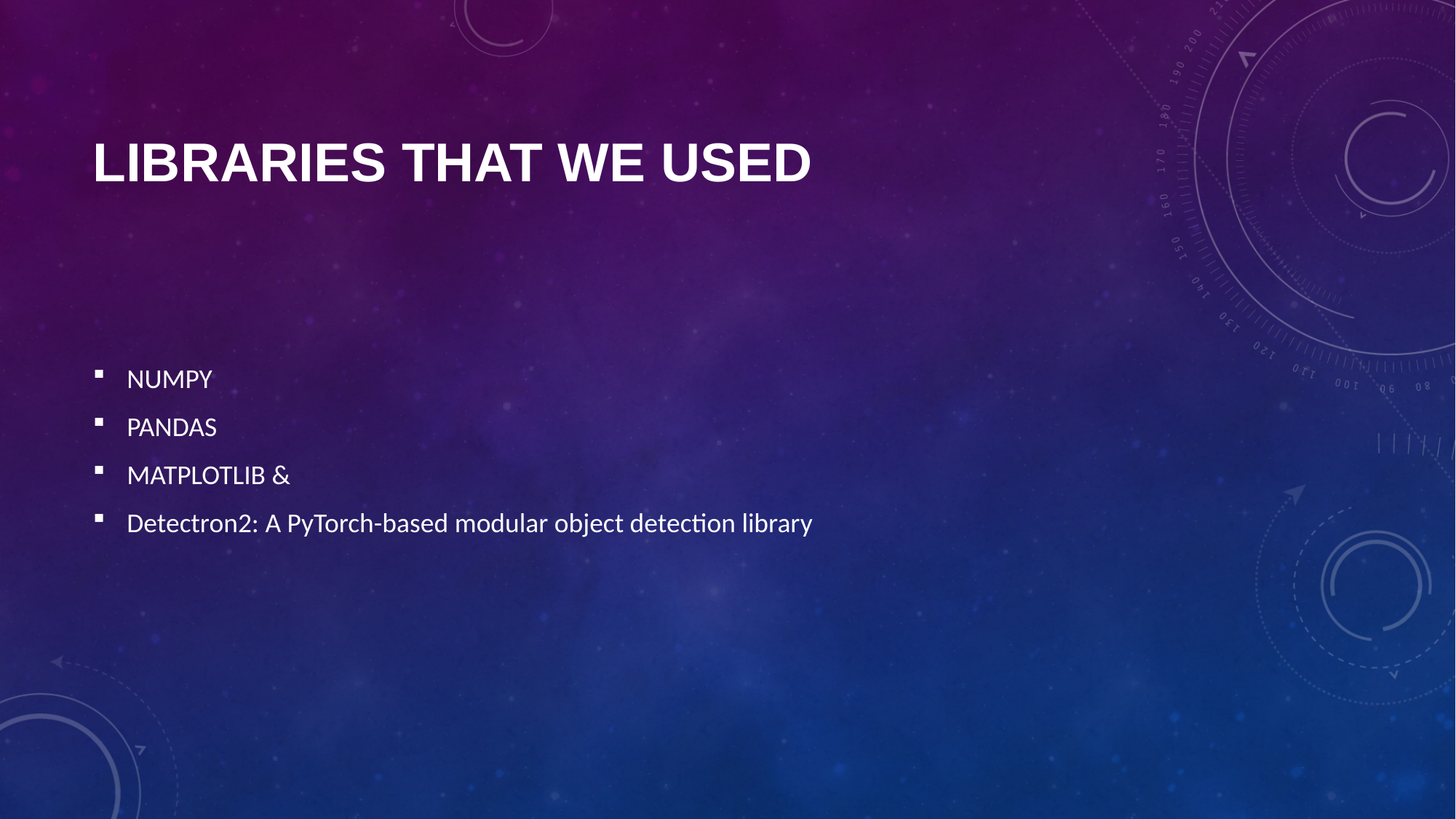

# Libraries that we used
NUMPY
PANDAS
MATPLOTLIB &
Detectron2: A PyTorch-based modular object detection library